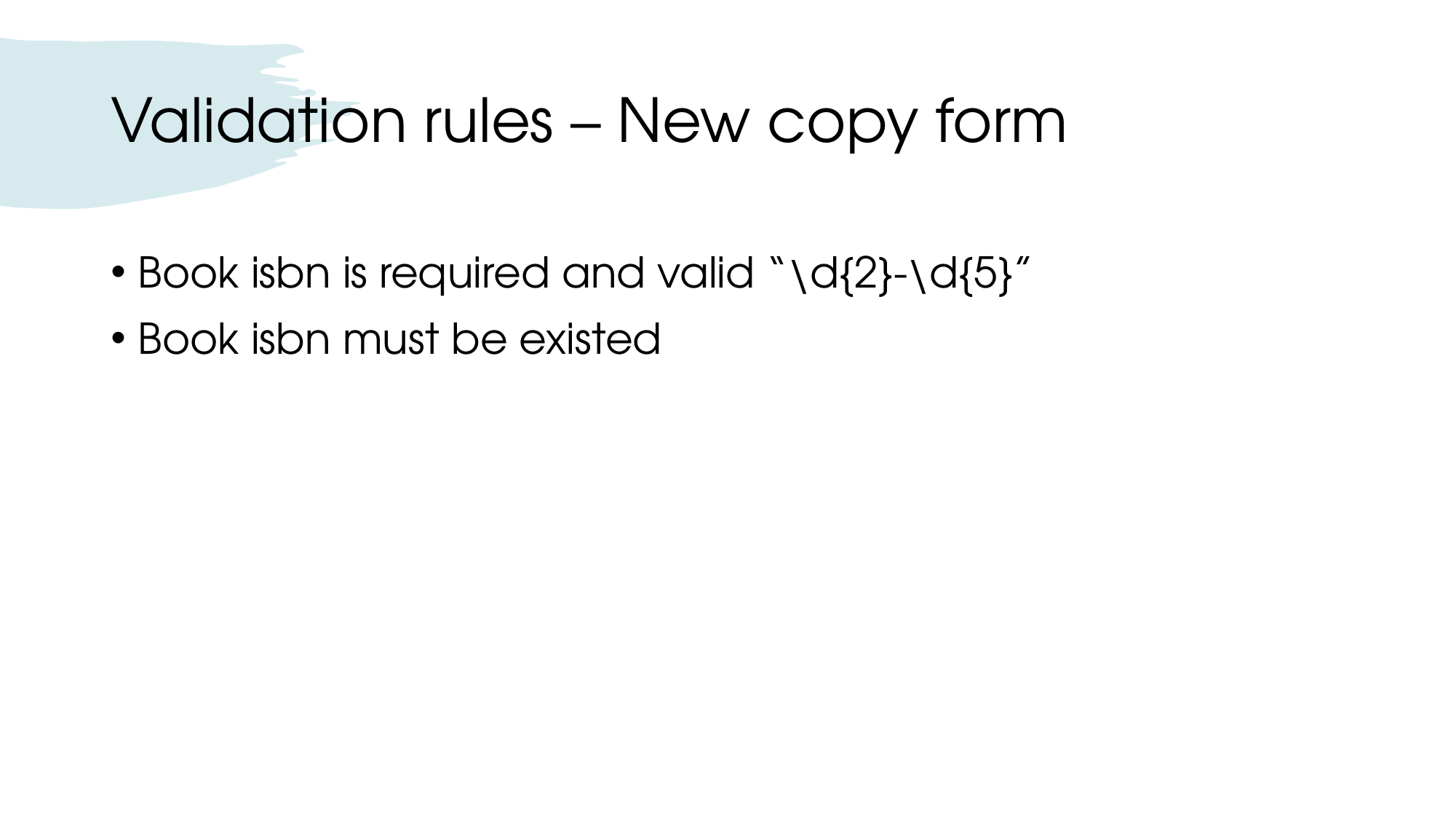

# Validation rules – New copy form
Book isbn is required and valid “\d{2}-\d{5}”
Book isbn must be existed